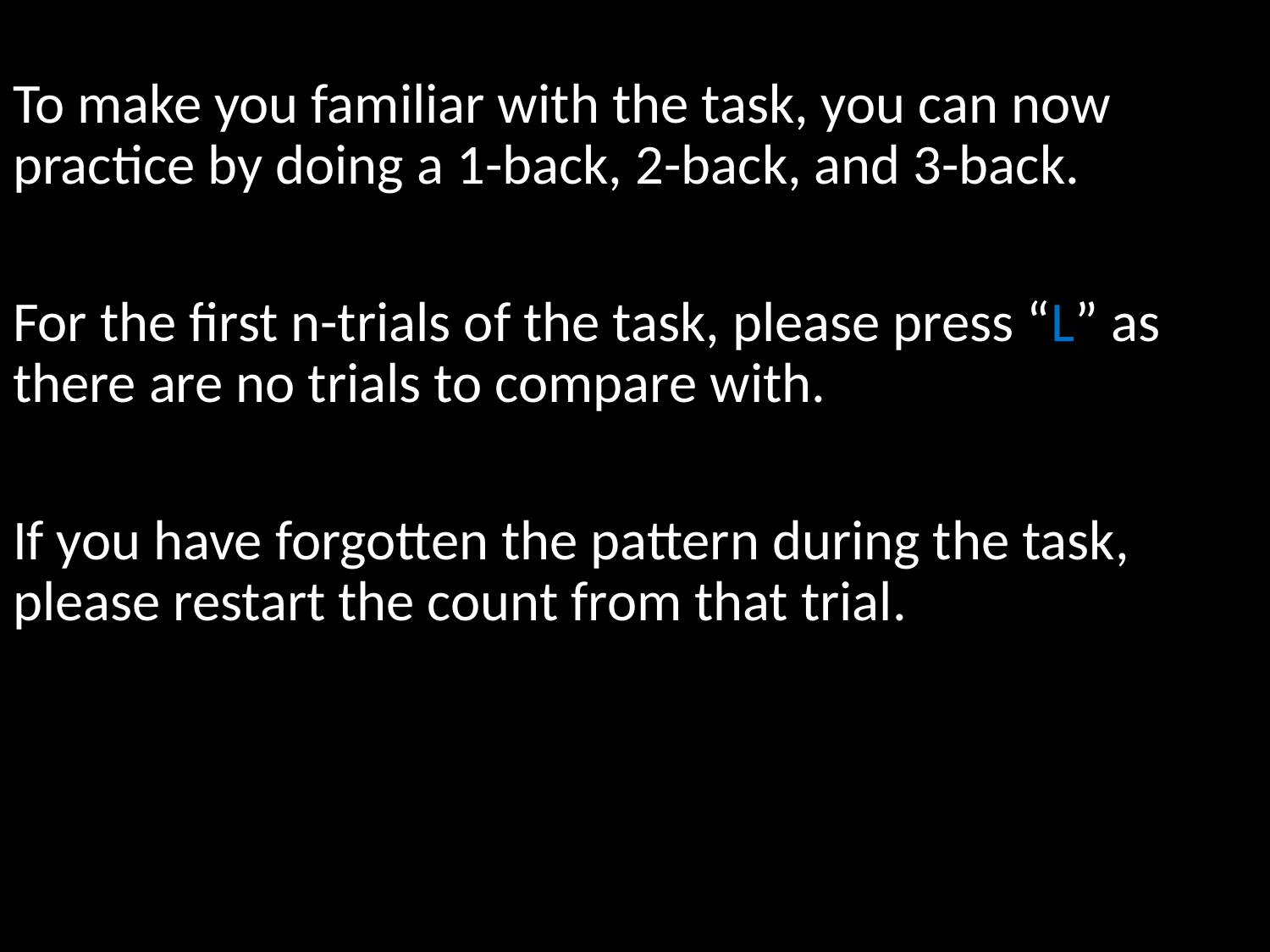

To make you familiar with the task, you can now practice by doing a 1-back, 2-back, and 3-back.

For the first n-trials of the task, please press “L” as there are no trials to compare with.

If you have forgotten the pattern during the task, please restart the count from that trial.